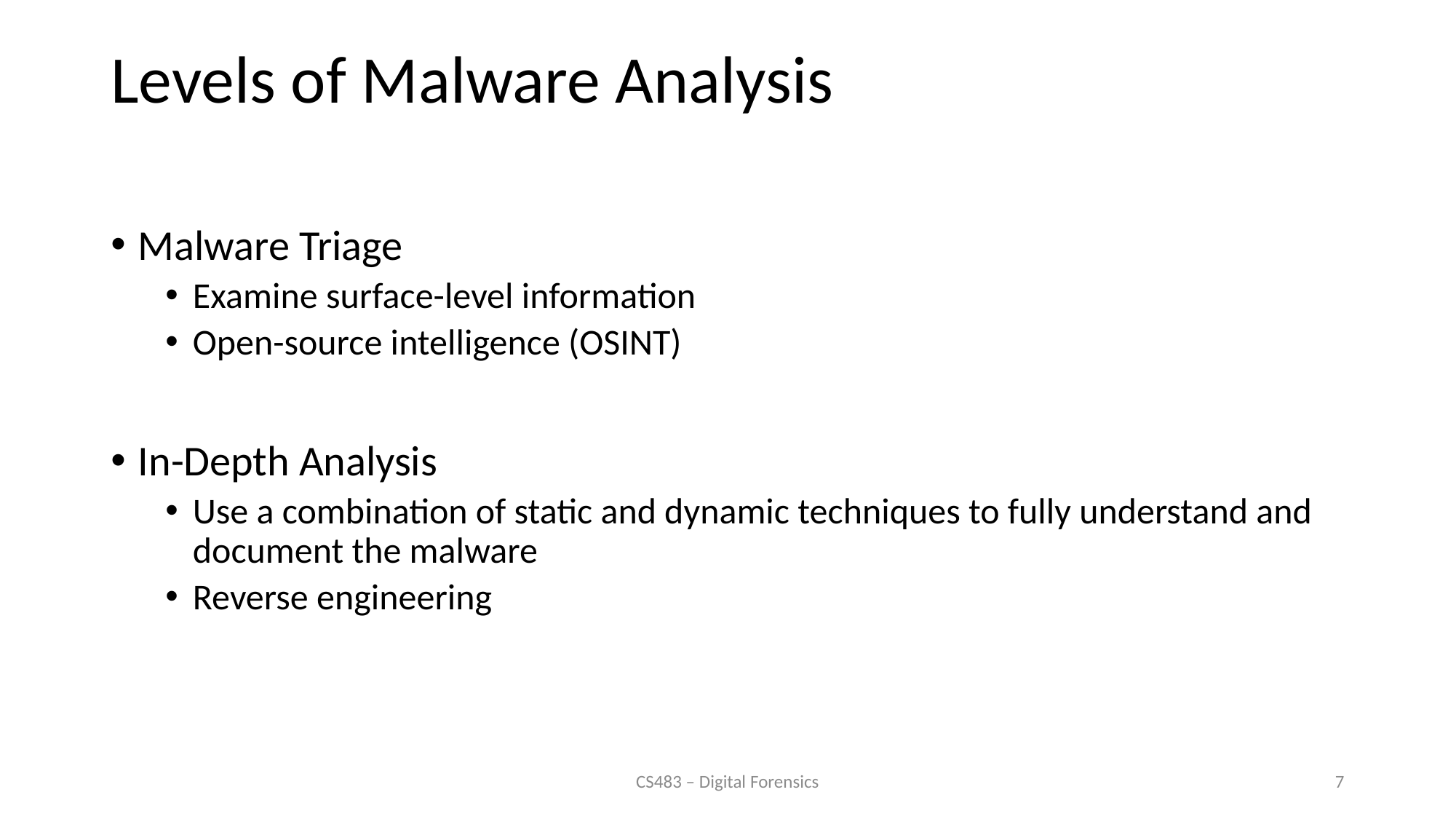

# Levels of Malware Analysis
Malware Triage
Examine surface-level information
Open-source intelligence (OSINT)

In-Depth Analysis
Use a combination of static and dynamic techniques to fully understand and document the malware
Reverse engineering

CS483 – Digital Forensics
7